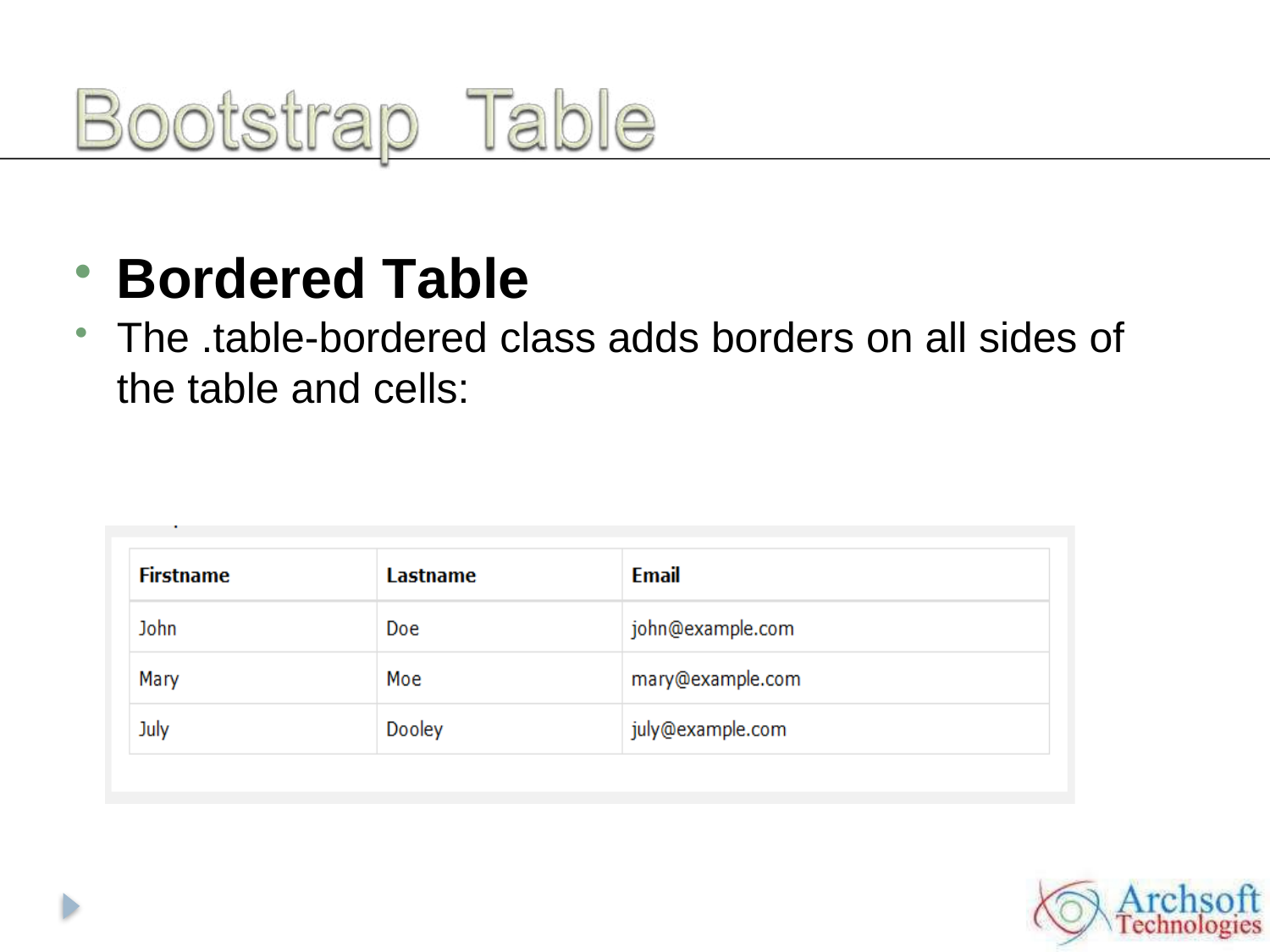

Bordered Table
The .table-bordered class adds borders on all sides of the table and cells: